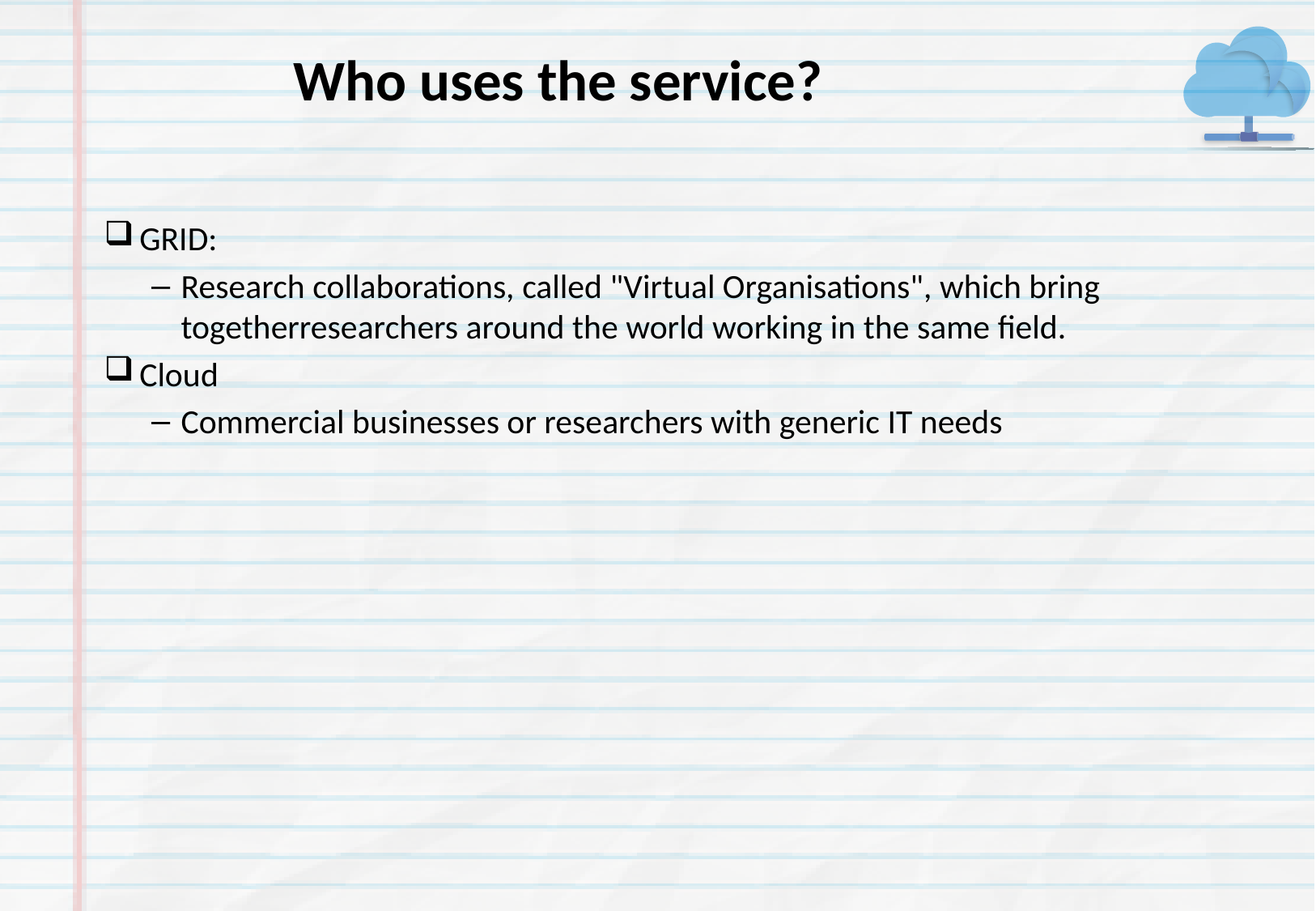

# Who uses the service?
GRID:
Research collaborations, called "Virtual Organisations", which bring togetherresearchers around the world working in the same field.
Cloud
Commercial businesses or researchers with generic IT needs